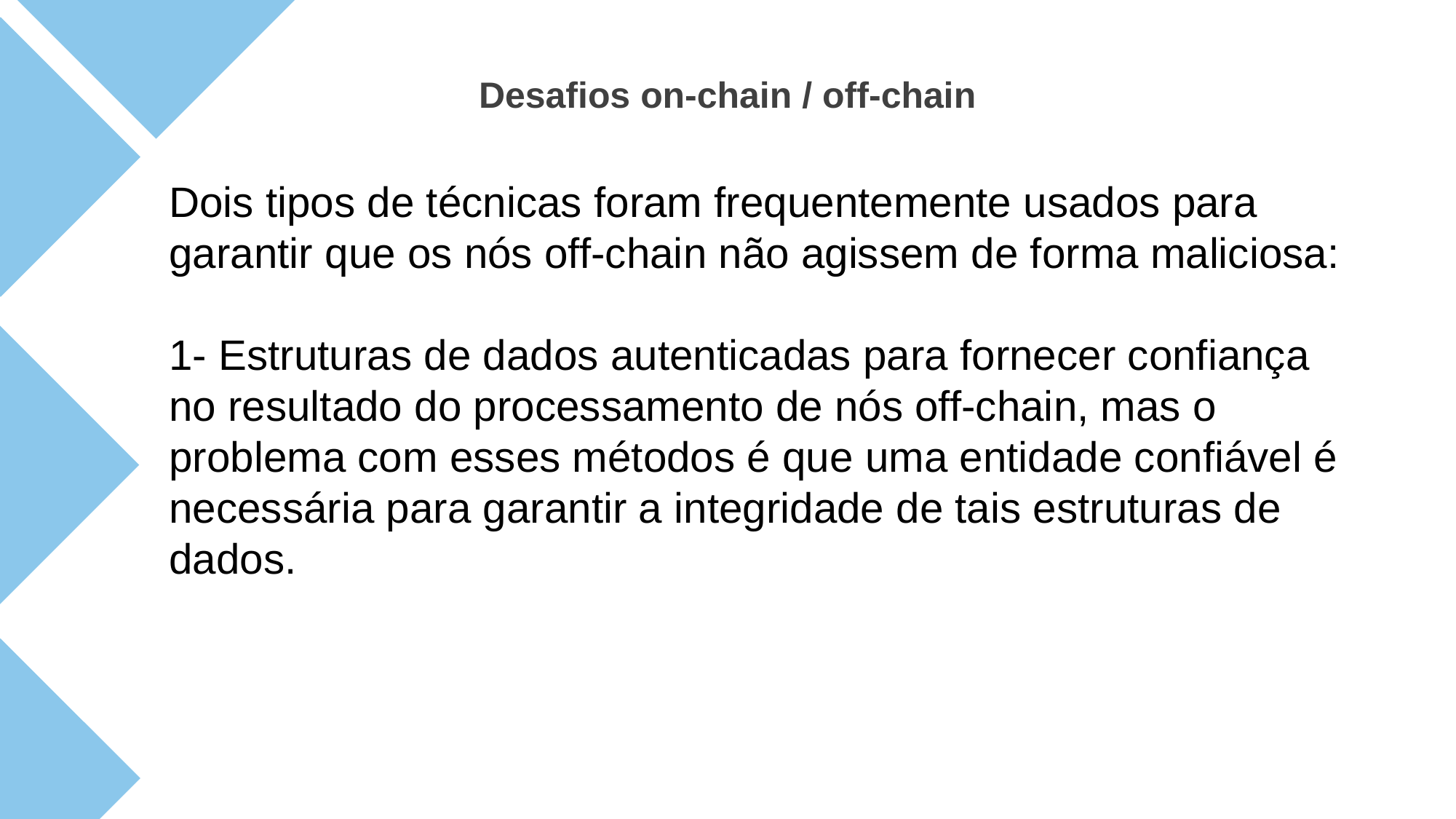

Desafios on-chain / off-chain
Dois tipos de técnicas foram frequentemente usados para garantir que os nós off-chain não agissem de forma maliciosa:

1- Estruturas de dados autenticadas para fornecer confiança no resultado do processamento de nós off-chain, mas o problema com esses métodos é que uma entidade confiável é necessária para garantir a integridade de tais estruturas de dados.